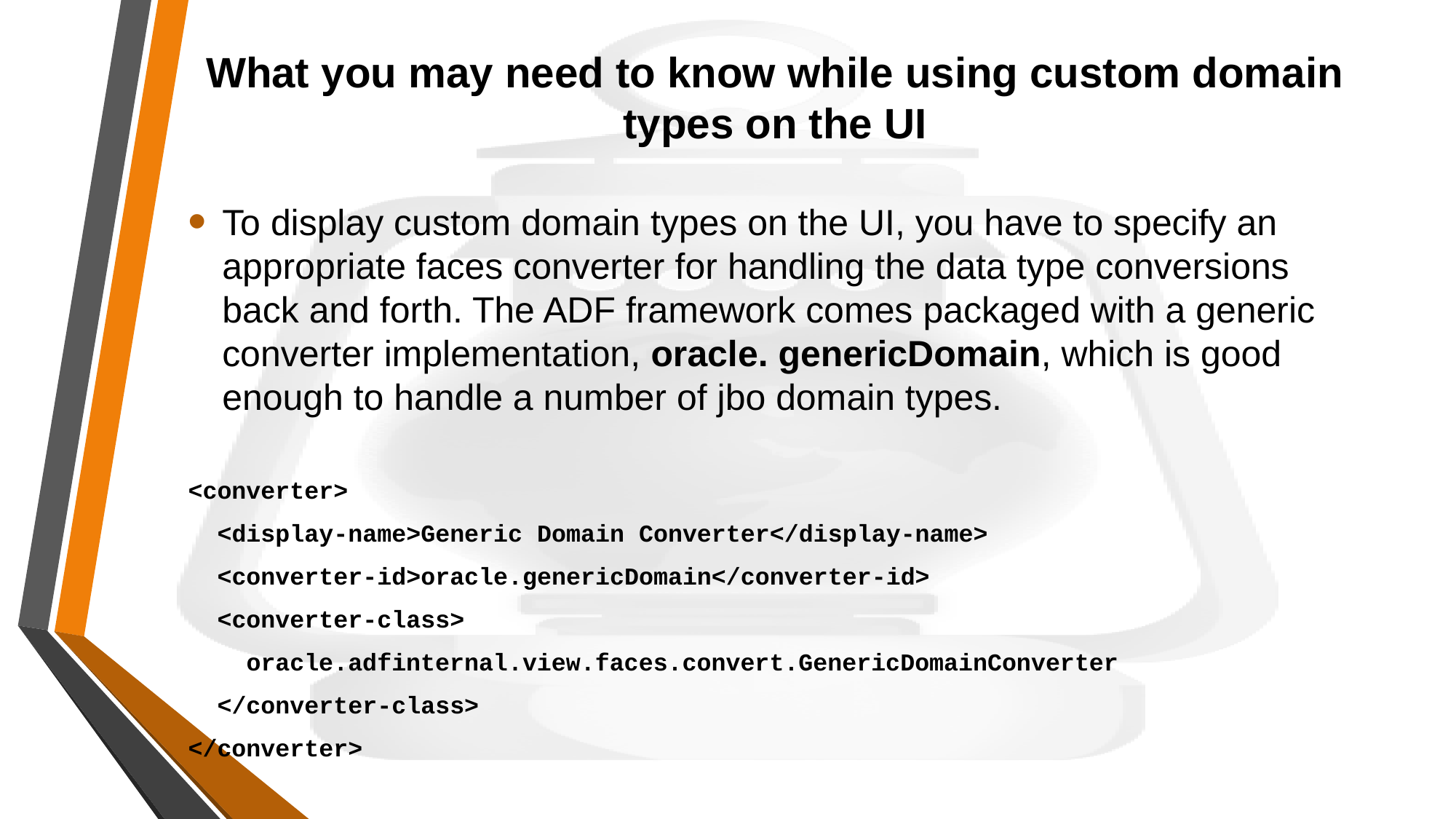

# What you may need to know while using custom domain types on the UI
To display custom domain types on the UI, you have to specify an appropriate faces converter for handling the data type conversions back and forth. The ADF framework comes packaged with a generic converter implementation, oracle. genericDomain, which is good enough to handle a number of jbo domain types.

<converter>
  <display-name>Generic Domain Converter</display-name>
  <converter-id>oracle.genericDomain</converter-id>
  <converter-class>
    oracle.adfinternal.view.faces.convert.GenericDomainConverter
  </converter-class>
</converter>